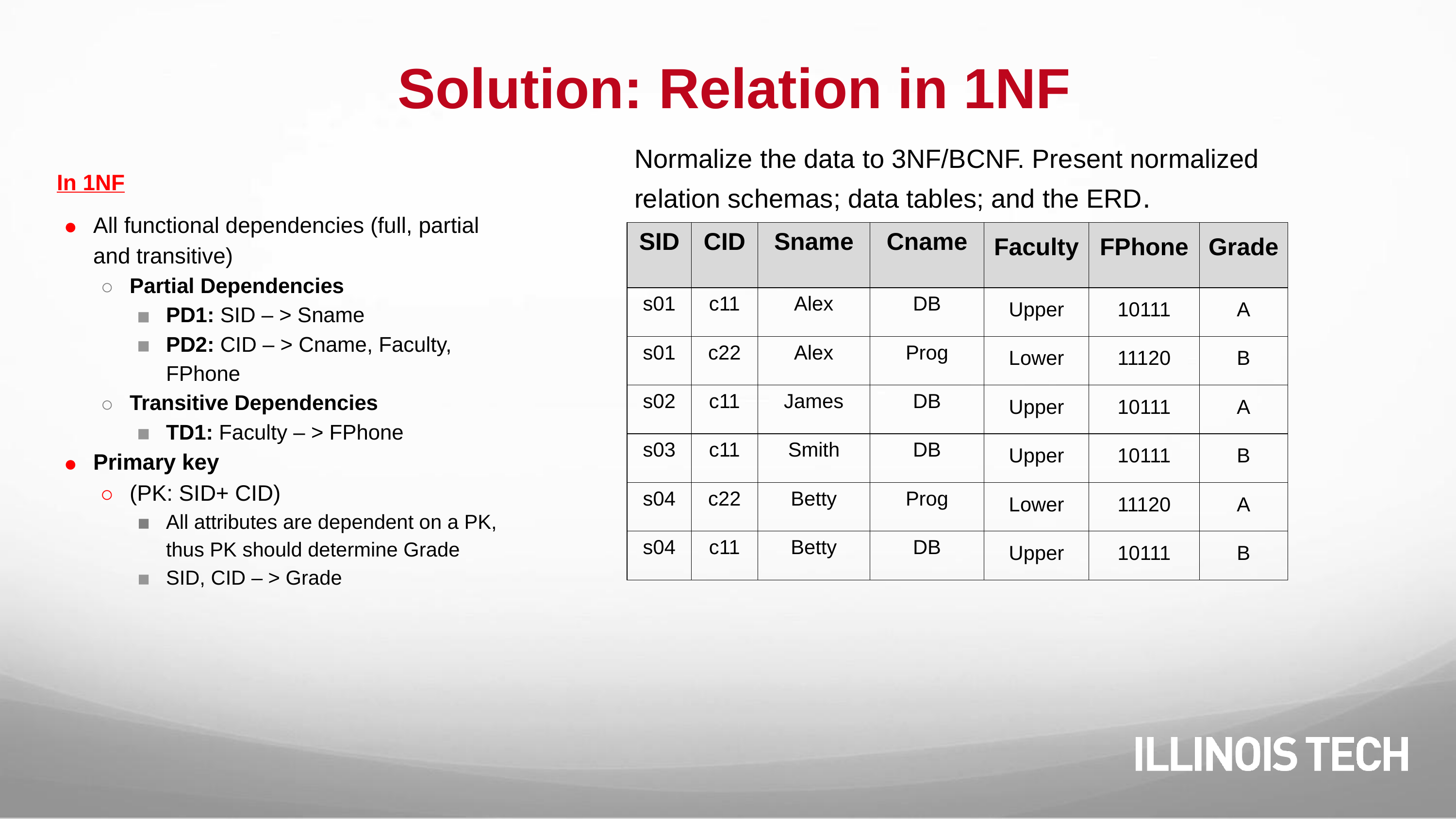

# Solution: Relation in 1NF
Normalize the data to 3NF/BCNF. Present normalized relation schemas; data tables; and the ERD.
In 1NF
All functional dependencies (full, partial and transitive)
Partial Dependencies
PD1: SID – > Sname
PD2: CID – > Cname, Faculty, FPhone
Transitive Dependencies
TD1: Faculty – > FPhone
Primary key
(PK: SID+ CID)
All attributes are dependent on a PK, thus PK should determine Grade
SID, CID – > Grade
| SID | CID | Sname | Cname | Faculty | FPhone | Grade |
| --- | --- | --- | --- | --- | --- | --- |
| s01 | c11 | Alex | DB | Upper | 10111 | A |
| s01 | c22 | Alex | Prog | Lower | 11120 | B |
| s02 | c11 | James | DB | Upper | 10111 | A |
| s03 | c11 | Smith | DB | Upper | 10111 | B |
| s04 | c22 | Betty | Prog | Lower | 11120 | A |
| s04 | c11 | Betty | DB | Upper | 10111 | B |